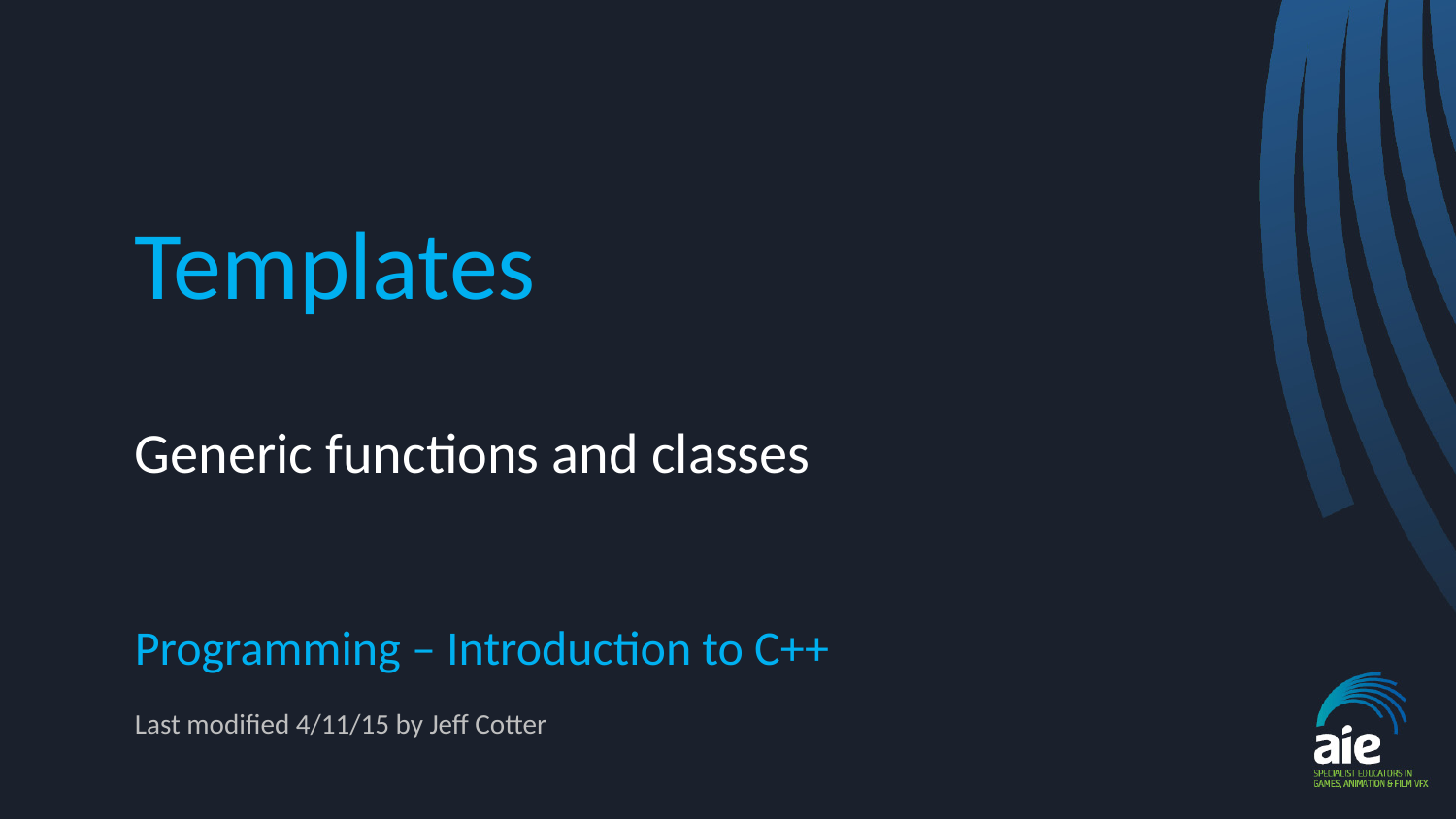

# Templates
Generic functions and classes

Programming – Introduction to C++
Last modified 4/11/15 by Jeff Cotter